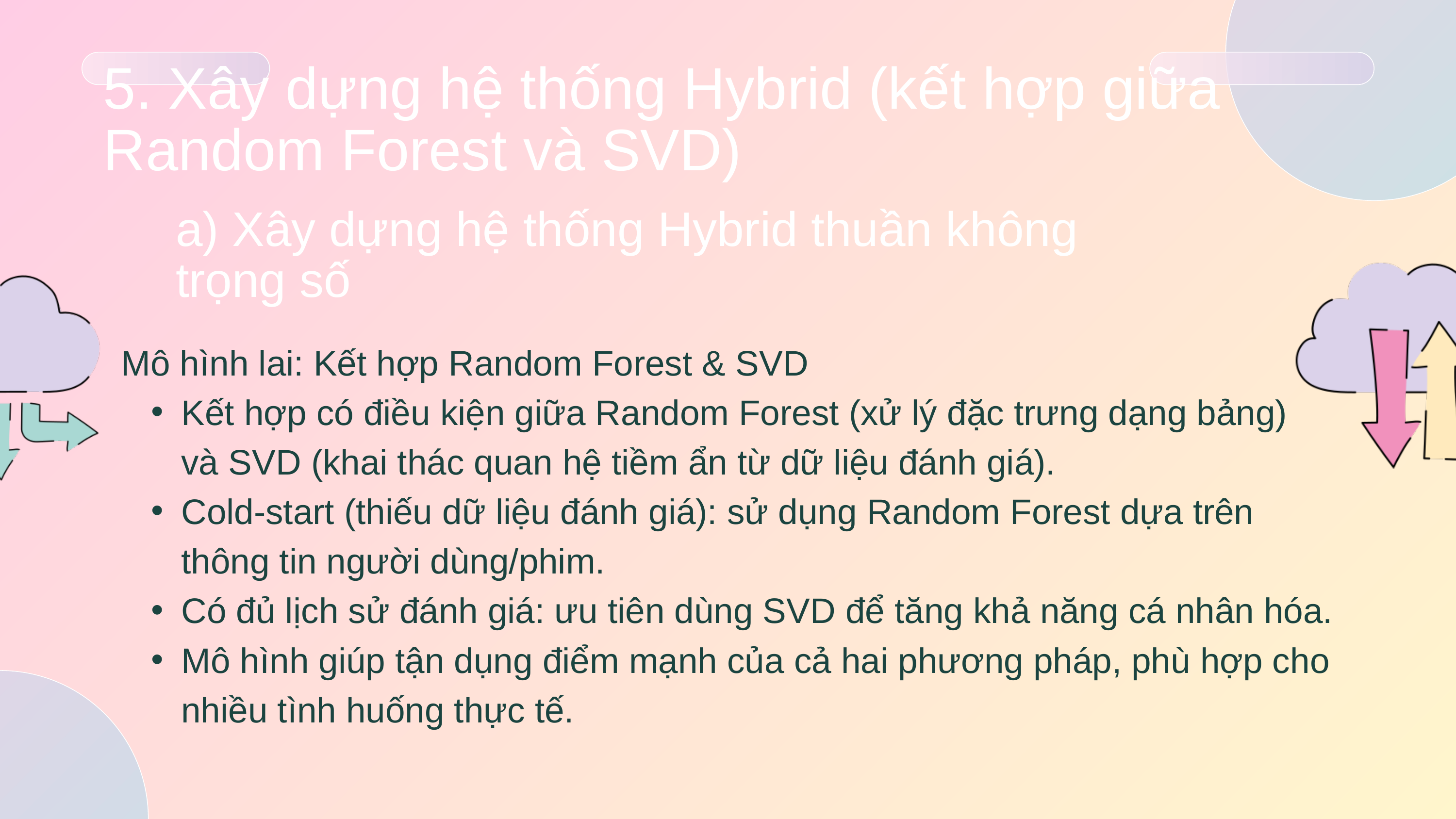

5. Xây dựng hệ thống Hybrid (kết hợp giữa Random Forest và SVD)
a) Xây dựng hệ thống Hybrid thuần không trọng số

Mô hình lai: Kết hợp Random Forest & SVD
Kết hợp có điều kiện giữa Random Forest (xử lý đặc trưng dạng bảng) và SVD (khai thác quan hệ tiềm ẩn từ dữ liệu đánh giá).
Cold-start (thiếu dữ liệu đánh giá): sử dụng Random Forest dựa trên thông tin người dùng/phim.
Có đủ lịch sử đánh giá: ưu tiên dùng SVD để tăng khả năng cá nhân hóa.
Mô hình giúp tận dụng điểm mạnh của cả hai phương pháp, phù hợp cho nhiều tình huống thực tế.